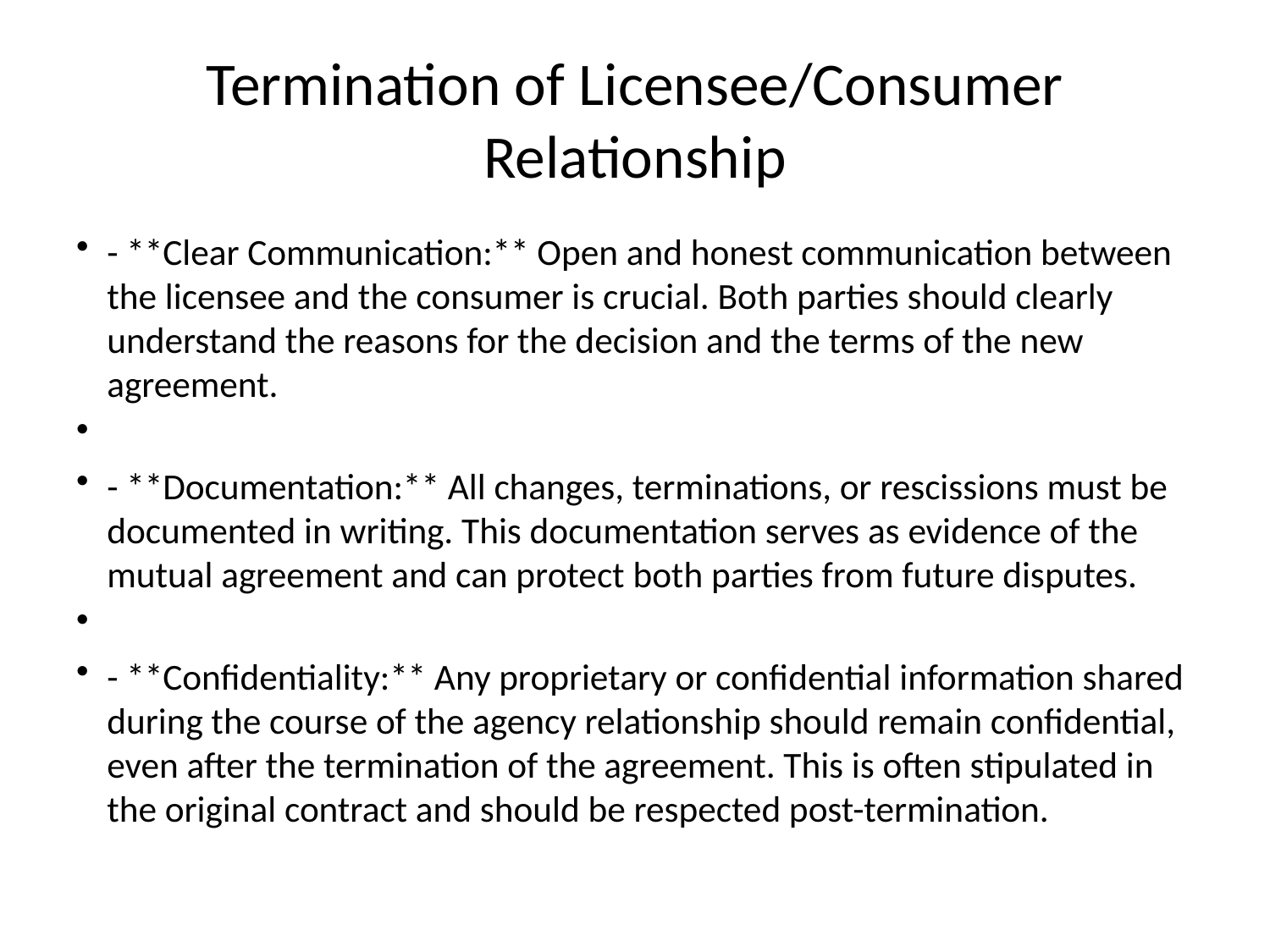

# Termination of Licensee/Consumer Relationship

- **Clear Communication:** Open and honest communication between the licensee and the consumer is crucial. Both parties should clearly understand the reasons for the decision and the terms of the new agreement.

- **Documentation:** All changes, terminations, or rescissions must be documented in writing. This documentation serves as evidence of the mutual agreement and can protect both parties from future disputes.

- **Confidentiality:** Any proprietary or confidential information shared during the course of the agency relationship should remain confidential, even after the termination of the agreement. This is often stipulated in the original contract and should be respected post-termination.